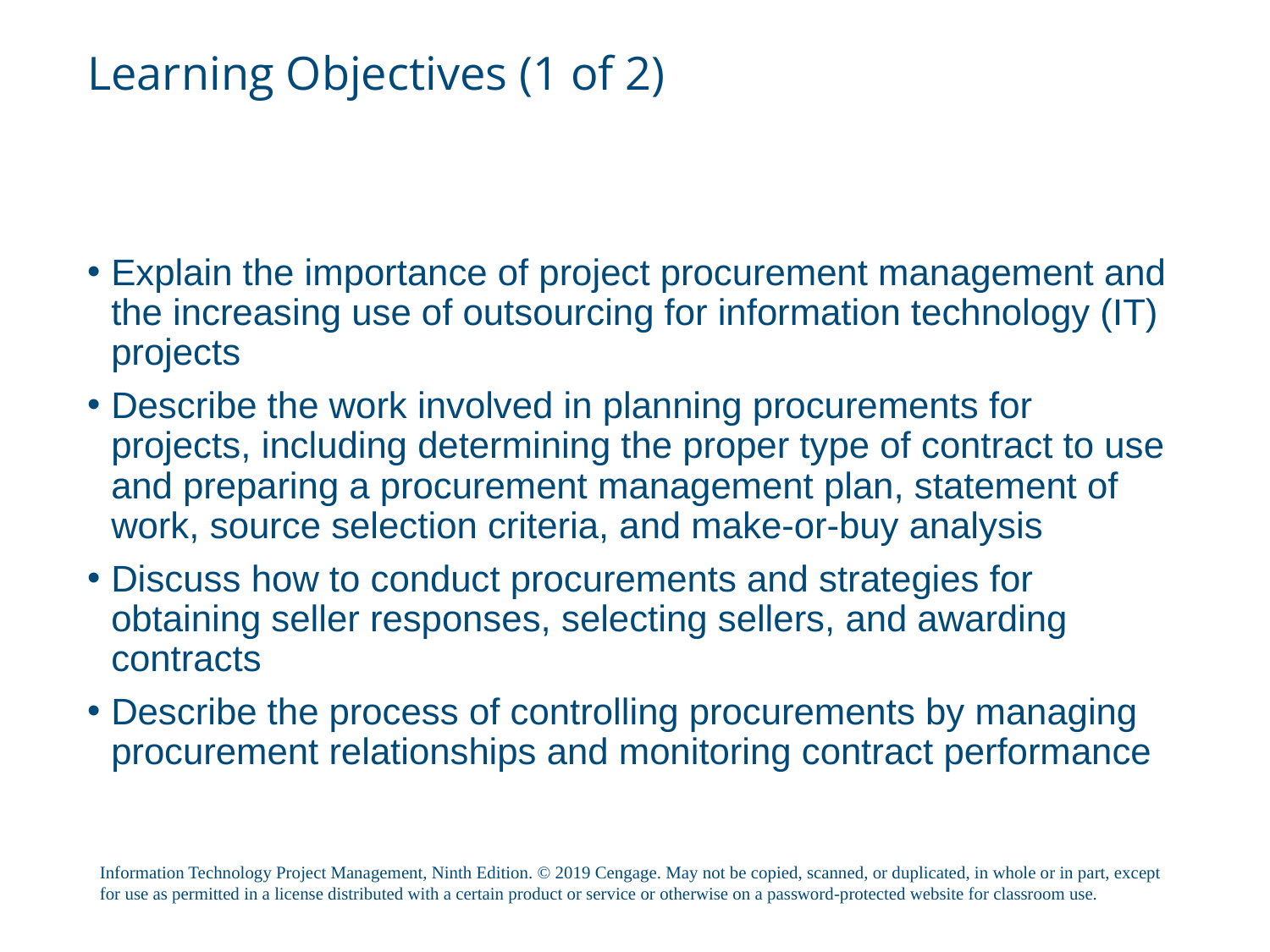

# Learning Objectives (1 of 2)
Explain the importance of project procurement management and the increasing use of outsourcing for information technology (IT) projects
Describe the work involved in planning procurements for projects, including determining the proper type of contract to use and preparing a procurement management plan, statement of work, source selection criteria, and make-or-buy analysis
Discuss how to conduct procurements and strategies for obtaining seller responses, selecting sellers, and awarding contracts
Describe the process of controlling procurements by managing procurement relationships and monitoring contract performance

Information Technology Project Management, Ninth Edition. © 2019 Cengage. May not be copied, scanned, or duplicated, in whole or in part, except for use as permitted in a license distributed with a certain product or service or otherwise on a password-protected website for classroom use.